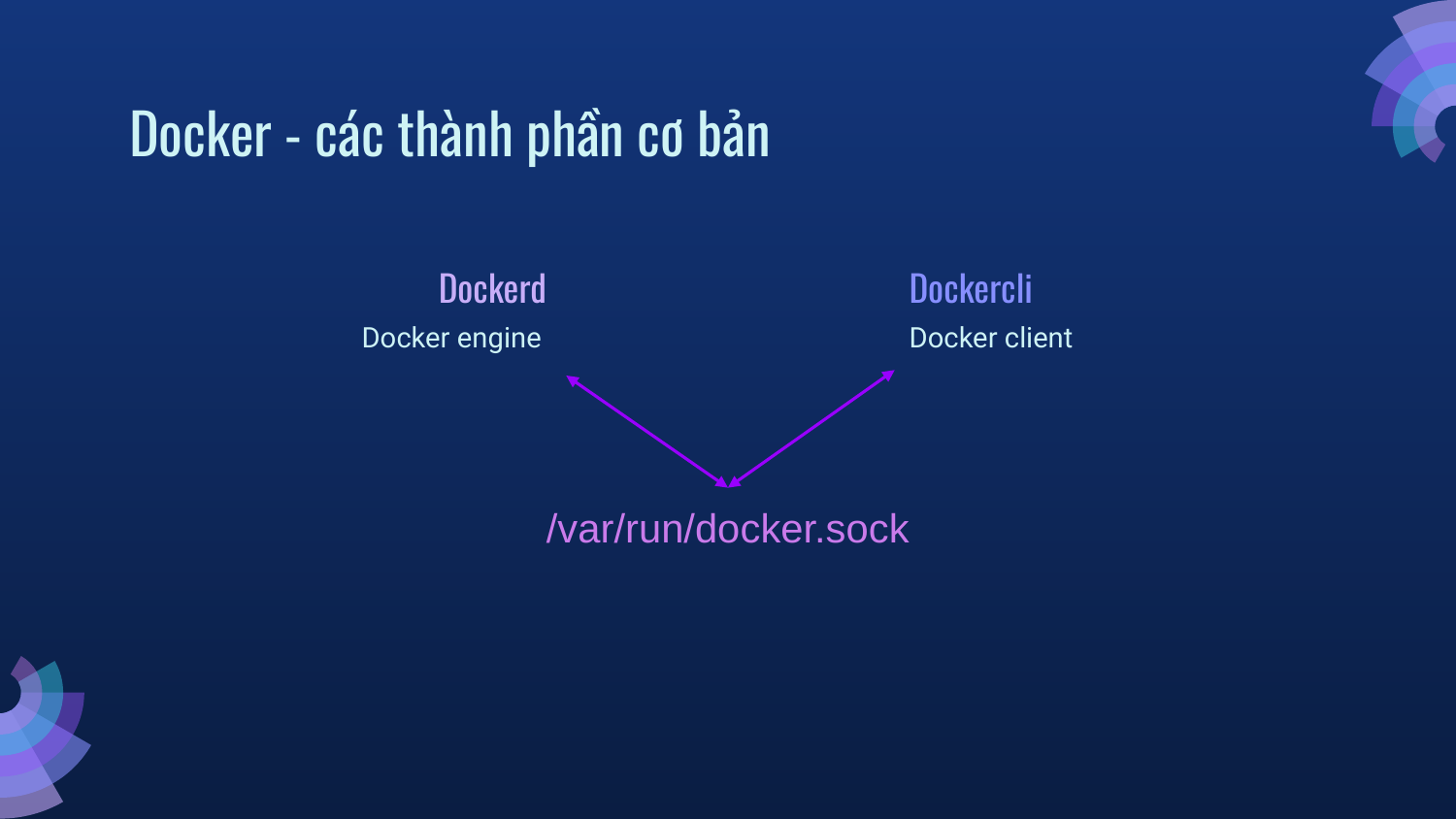

# Docker - các thành phần cơ bản
Dockerd
Dockercli
Docker engine
Docker client
/var/run/docker.sock